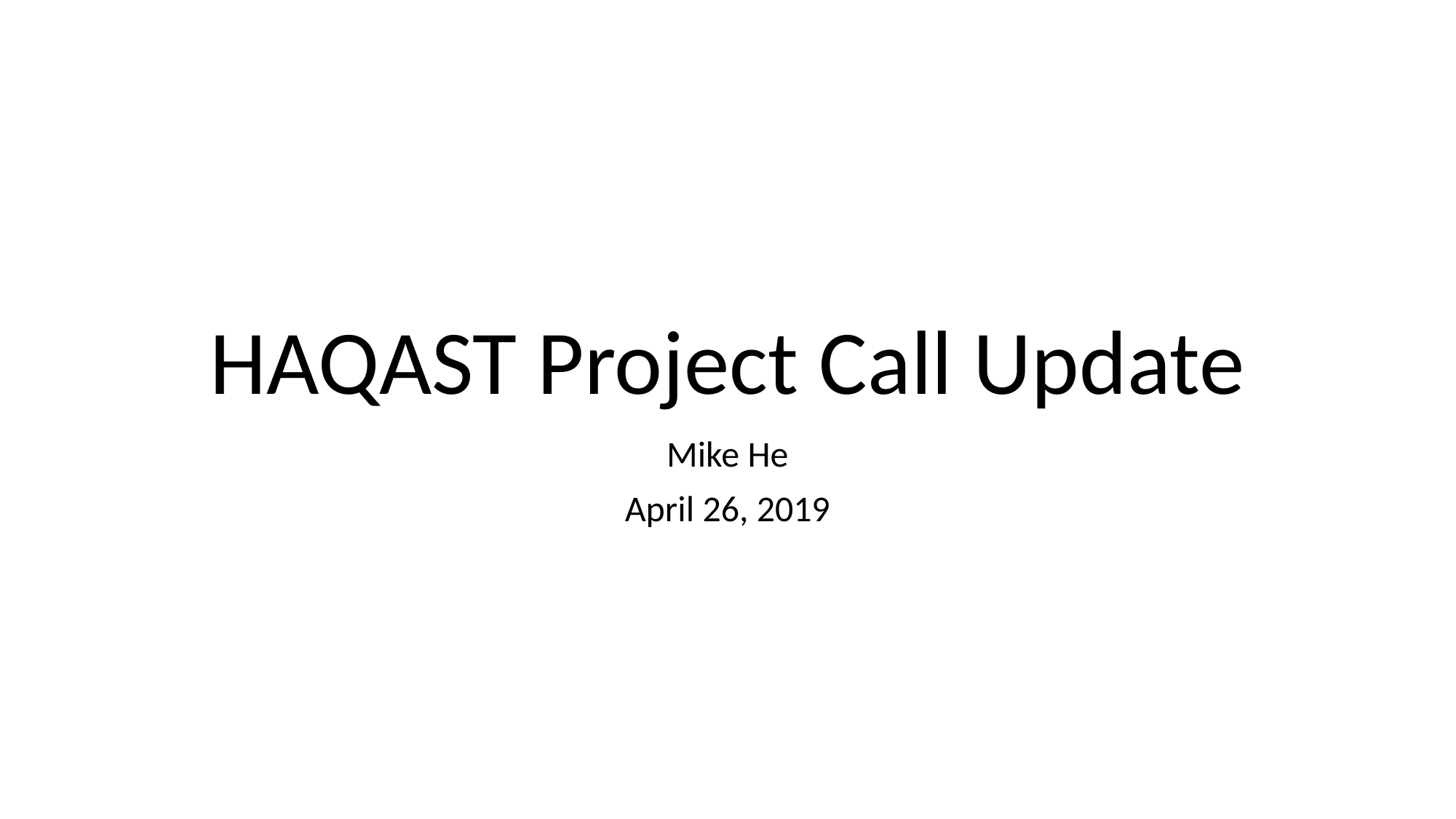

# HAQAST Project Call Update
Mike He
April 26, 2019